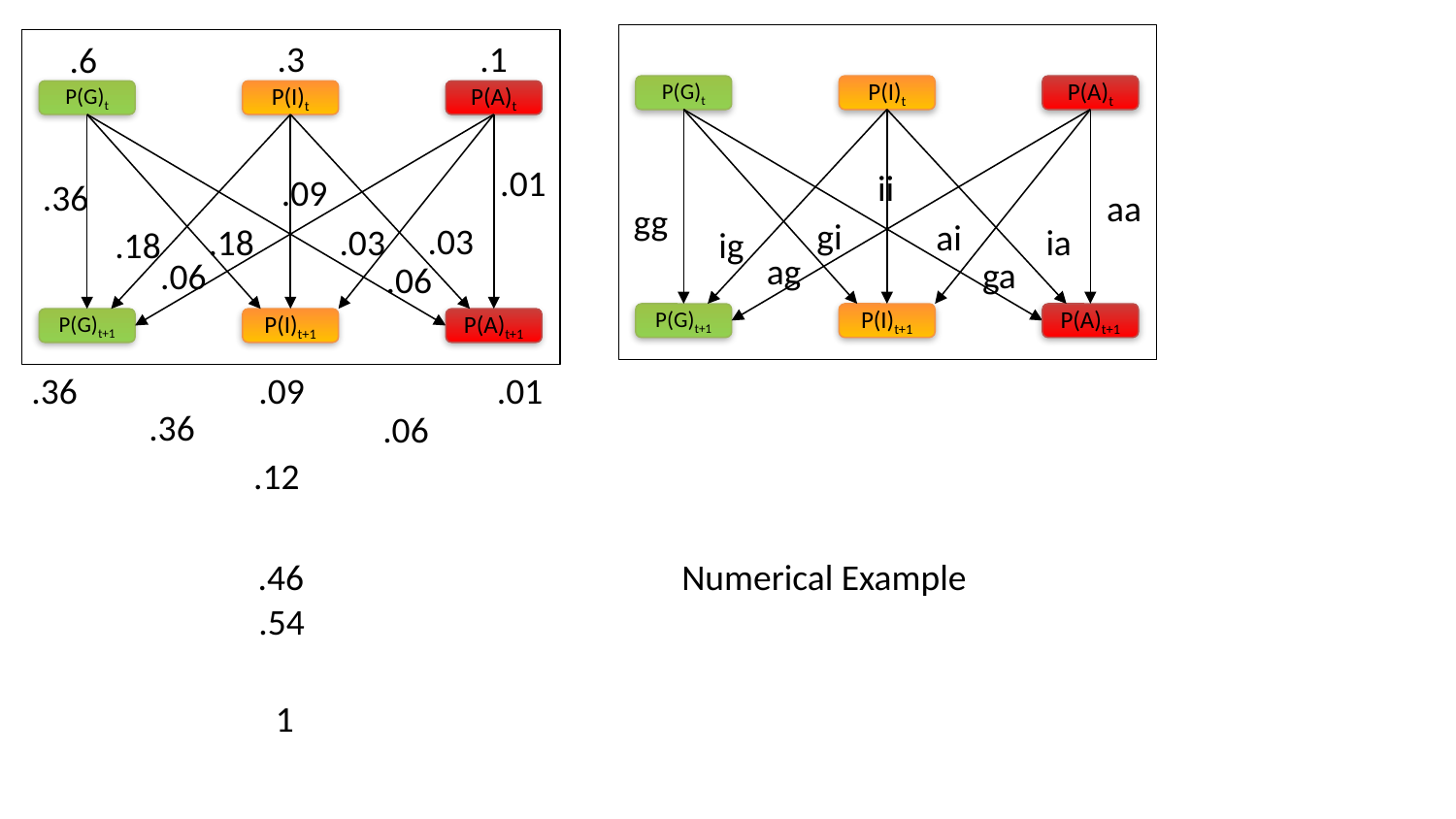

P(A)t
P(G)t
P(I)t
ii
aa
gg
gi
ai
ia
ig
ag
ga
P(A)t+1
P(G)t+1
P(I)t+1
.3
.1

P(A)t
P(G)t
P(I)t
.01
.09
.36
.03
.03
.18
.18
.06
.06
P(A)t+1
P(G)t+1
P(I)t+1
.6
.36
.09
.01
.36
.06
.12
.46
Numerical Example
.54
1